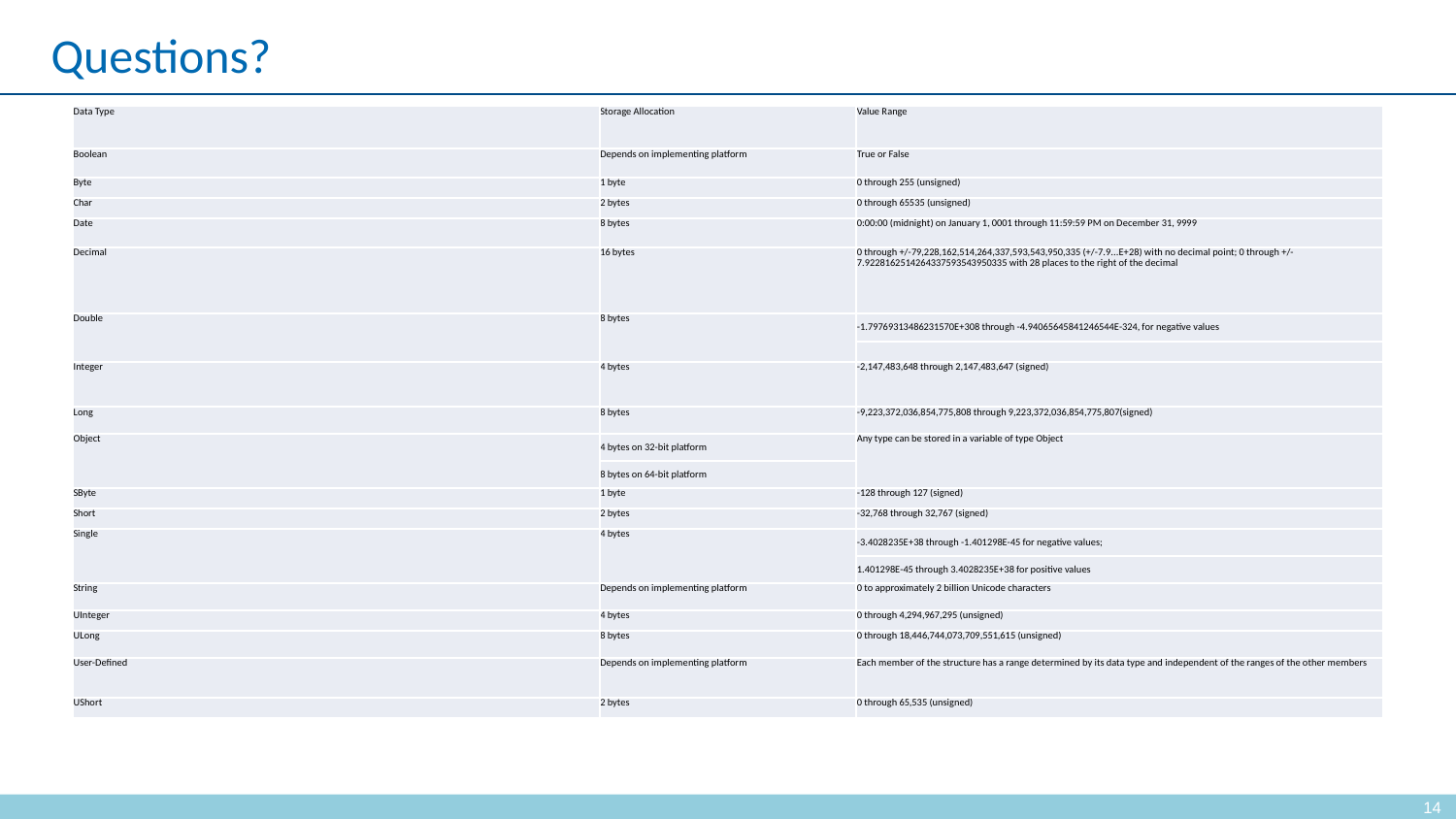

# Questions?
| Data Type | Storage Allocation | Value Range |
| --- | --- | --- |
| Boolean | Depends on implementing platform | True or False |
| Byte | 1 byte | 0 through 255 (unsigned) |
| Char | 2 bytes | 0 through 65535 (unsigned) |
| Date | 8 bytes | 0:00:00 (midnight) on January 1, 0001 through 11:59:59 PM on December 31, 9999 |
| Decimal | 16 bytes | 0 through +/-79,228,162,514,264,337,593,543,950,335 (+/-7.9...E+28) with no decimal point; 0 through +/-7.9228162514264337593543950335 with 28 places to the right of the decimal |
| Double | 8 bytes | -1.79769313486231570E+308 through -4.94065645841246544E-324, for negative values |
|  |  |  |
| Integer | 4 bytes | -2,147,483,648 through 2,147,483,647 (signed) |
| Long | 8 bytes | -9,223,372,036,854,775,808 through 9,223,372,036,854,775,807(signed) |
| Object | 4 bytes on 32-bit platform | Any type can be stored in a variable of type Object |
|  | 8 bytes on 64-bit platform |  |
| SByte | 1 byte | -128 through 127 (signed) |
| Short | 2 bytes | -32,768 through 32,767 (signed) |
| Single | 4 bytes | -3.4028235E+38 through -1.401298E-45 for negative values; |
|  |  | 1.401298E-45 through 3.4028235E+38 for positive values |
| String | Depends on implementing platform | 0 to approximately 2 billion Unicode characters |
| UInteger | 4 bytes | 0 through 4,294,967,295 (unsigned) |
| ULong | 8 bytes | 0 through 18,446,744,073,709,551,615 (unsigned) |
| User-Defined | Depends on implementing platform | Each member of the structure has a range determined by its data type and independent of the ranges of the other members |
| UShort | 2 bytes | 0 through 65,535 (unsigned) |